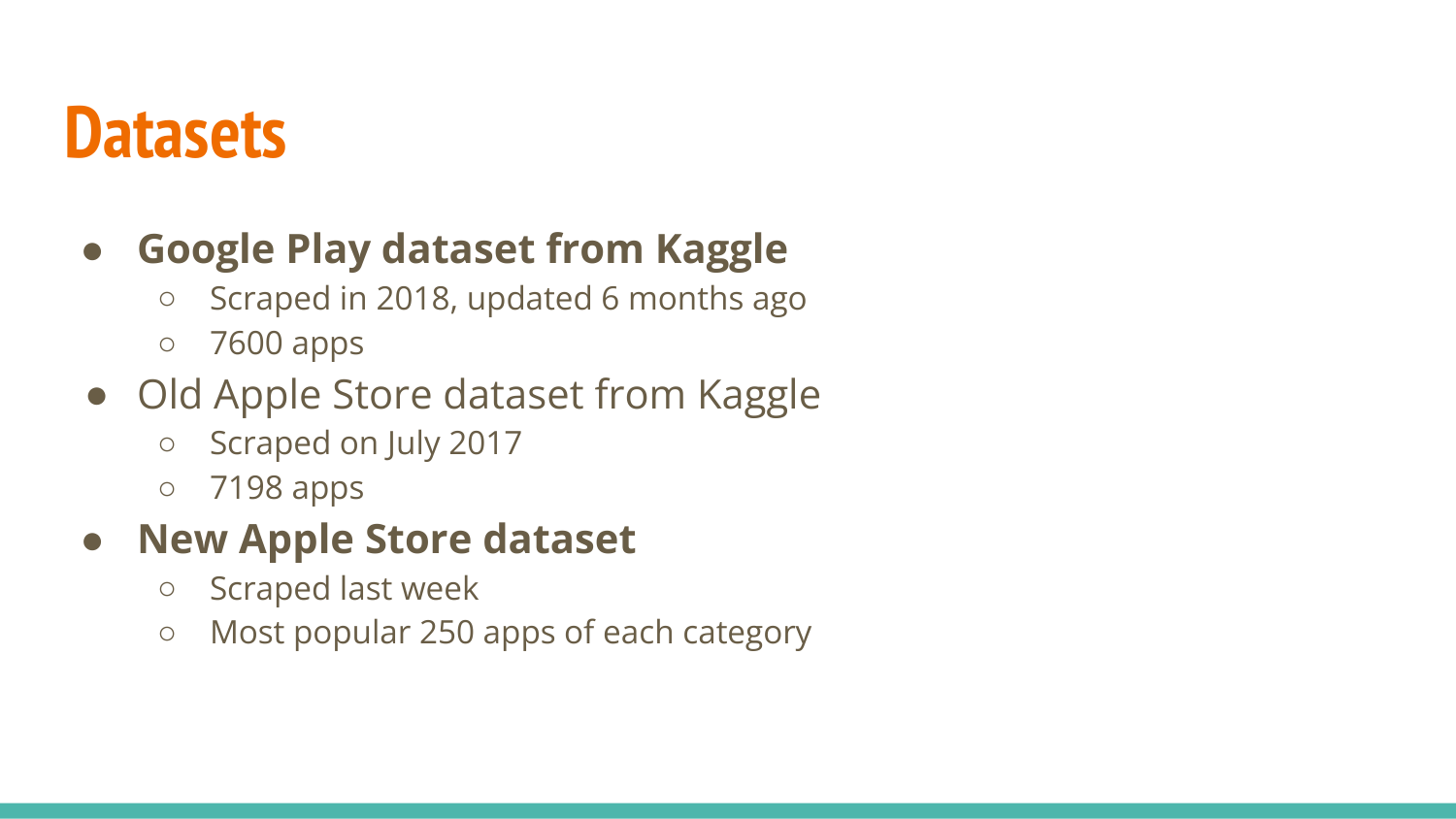

# Datasets
Google Play dataset from Kaggle
Scraped in 2018, updated 6 months ago
7600 apps
Old Apple Store dataset from Kaggle
Scraped on July 2017
7198 apps
New Apple Store dataset
Scraped last week
Most popular 250 apps of each category